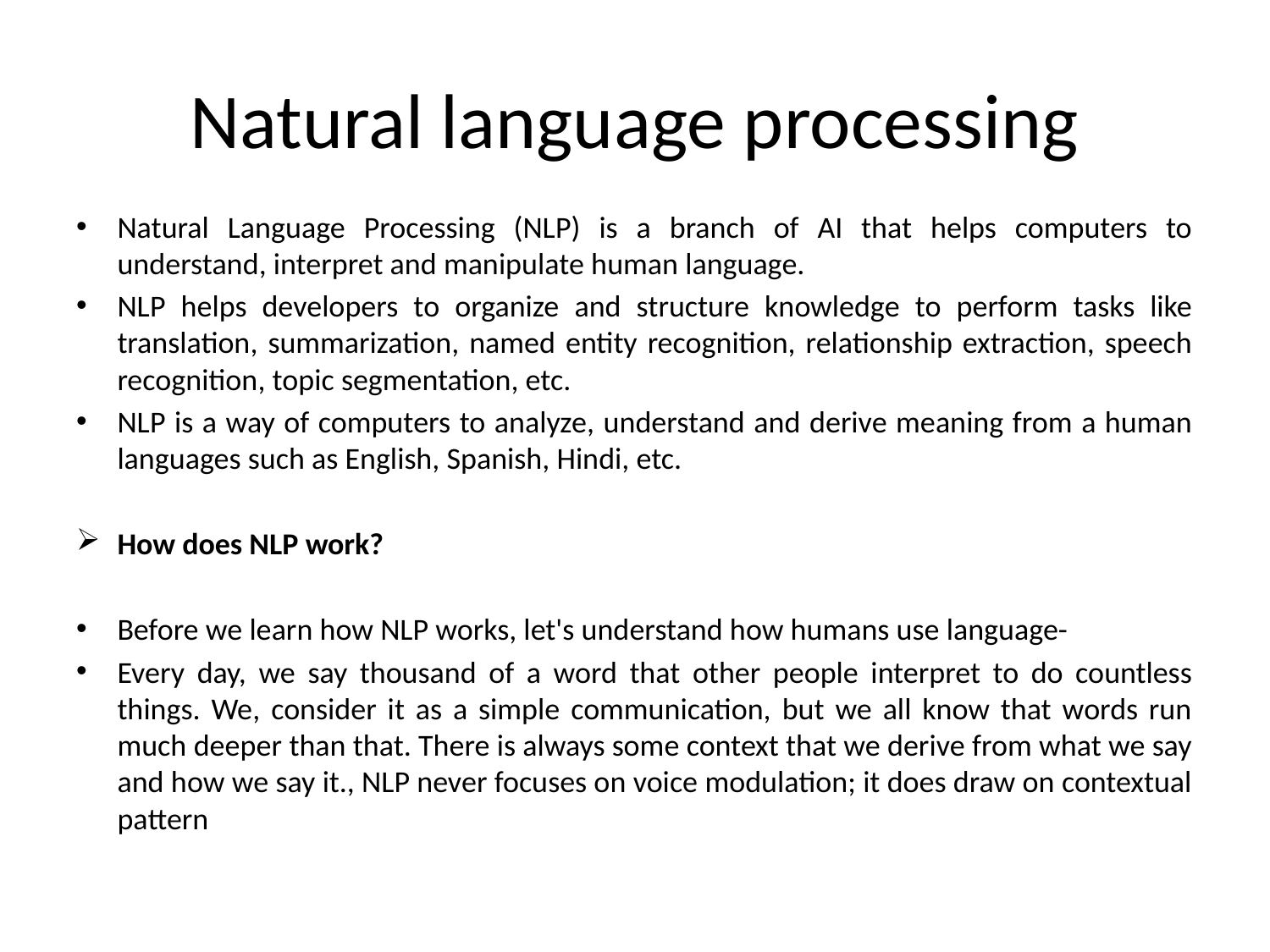

# Natural language processing
Natural Language Processing (NLP) is a branch of AI that helps computers to understand, interpret and manipulate human language.
NLP helps developers to organize and structure knowledge to perform tasks like translation, summarization, named entity recognition, relationship extraction, speech recognition, topic segmentation, etc.
NLP is a way of computers to analyze, understand and derive meaning from a human languages such as English, Spanish, Hindi, etc.

How does NLP work?

Before we learn how NLP works, let's understand how humans use language-
Every day, we say thousand of a word that other people interpret to do countless things. We, consider it as a simple communication, but we all know that words run much deeper than that. There is always some context that we derive from what we say and how we say it., NLP never focuses on voice modulation; it does draw on contextual pattern